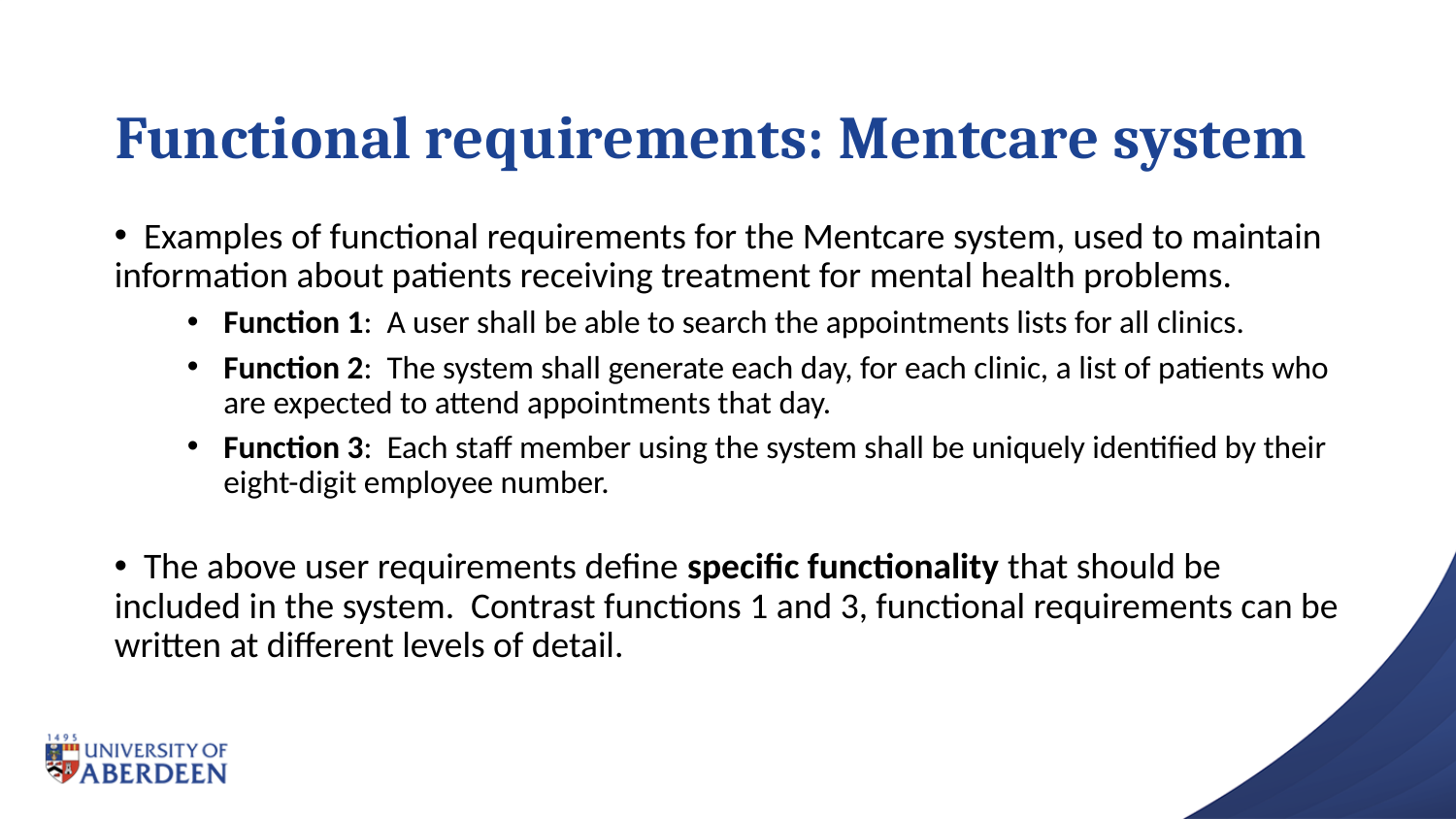

# Functional requirements: Mentcare system
  Examples of functional requirements for the Mentcare system, used to maintain information about patients receiving treatment for mental health problems.
Function 1:  A user shall be able to search the appointments lists for all clinics.
Function 2:  The system shall generate each day, for each clinic, a list of patients who are expected to attend appointments that day.
Function 3:  Each staff member using the system shall be uniquely identified by their eight-digit employee number.

  The above user requirements define specific functionality that should be included in the system.  Contrast functions 1 and 3, functional requirements can be written at different levels of detail.